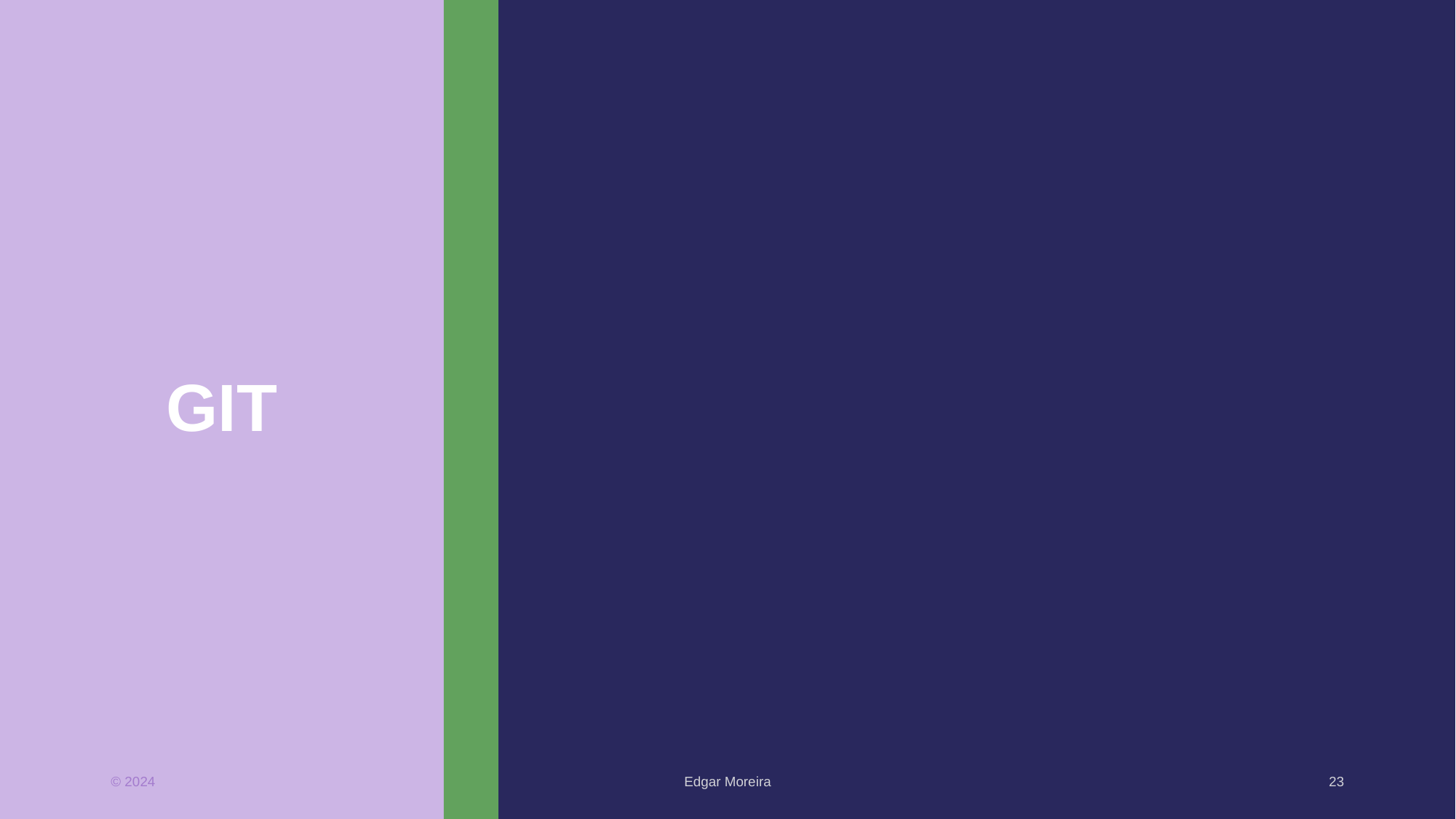

# GIT
© 2024
Edgar Moreira
23